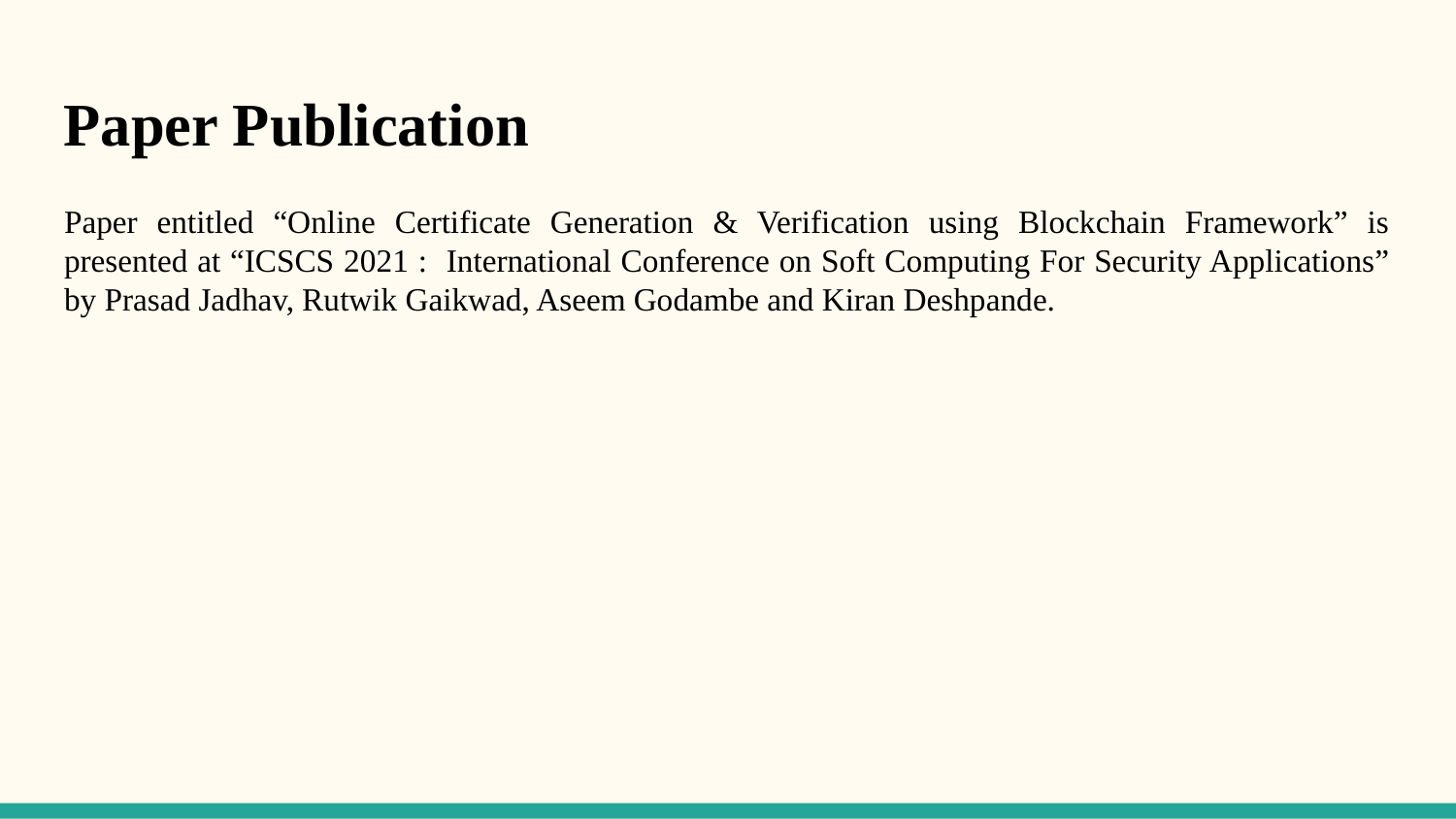

Paper Publication
Paper entitled “Online Certificate Generation & Verification using Blockchain Framework” is presented at “ICSCS 2021 :  International Conference on Soft Computing For Security Applications” by Prasad Jadhav, Rutwik Gaikwad, Aseem Godambe and Kiran Deshpande.